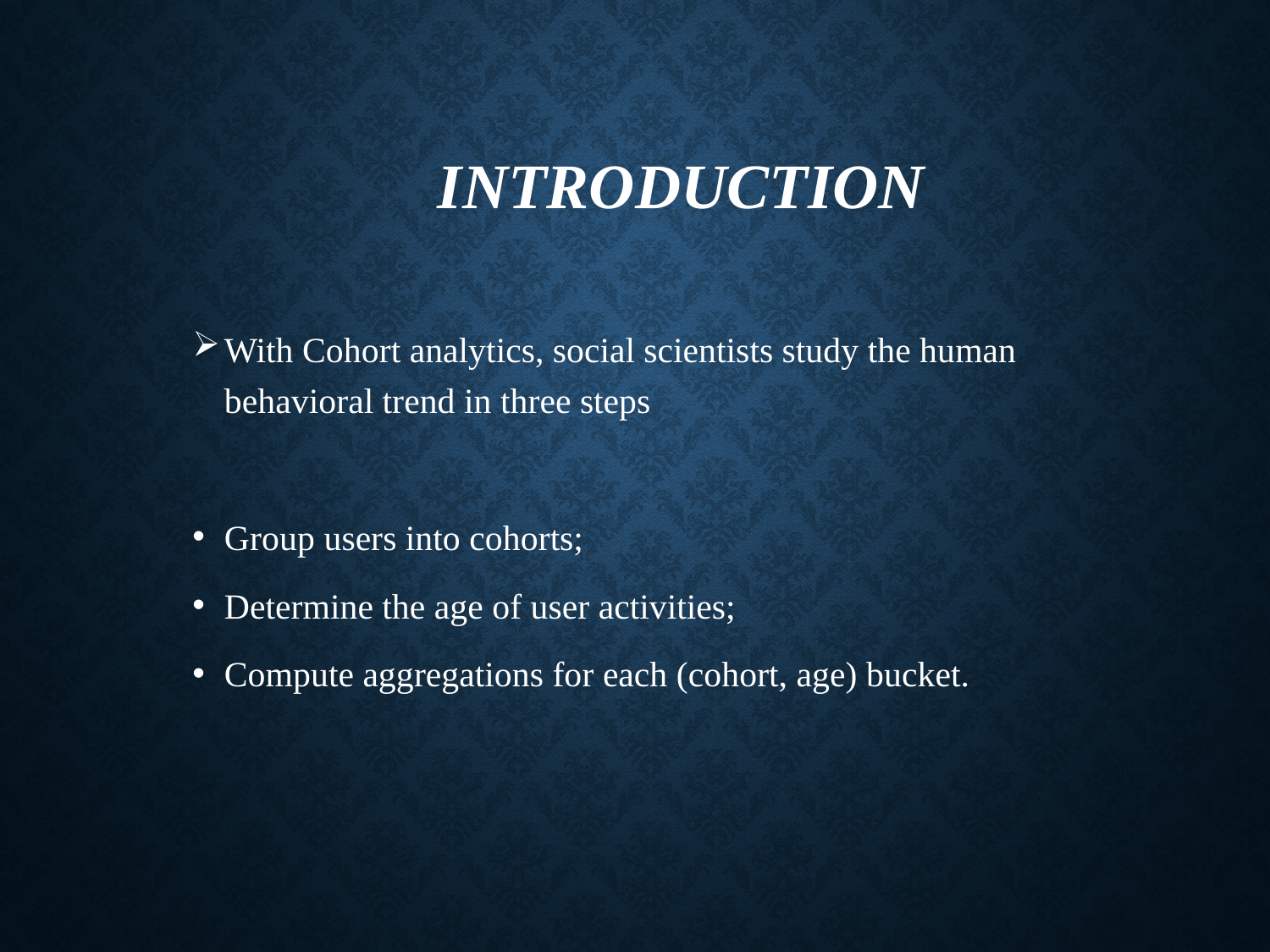

# Introduction
With Cohort analytics, social scientists study the human behavioral trend in three steps

Group users into cohorts;
Determine the age of user activities;
Compute aggregations for each (cohort, age) bucket.